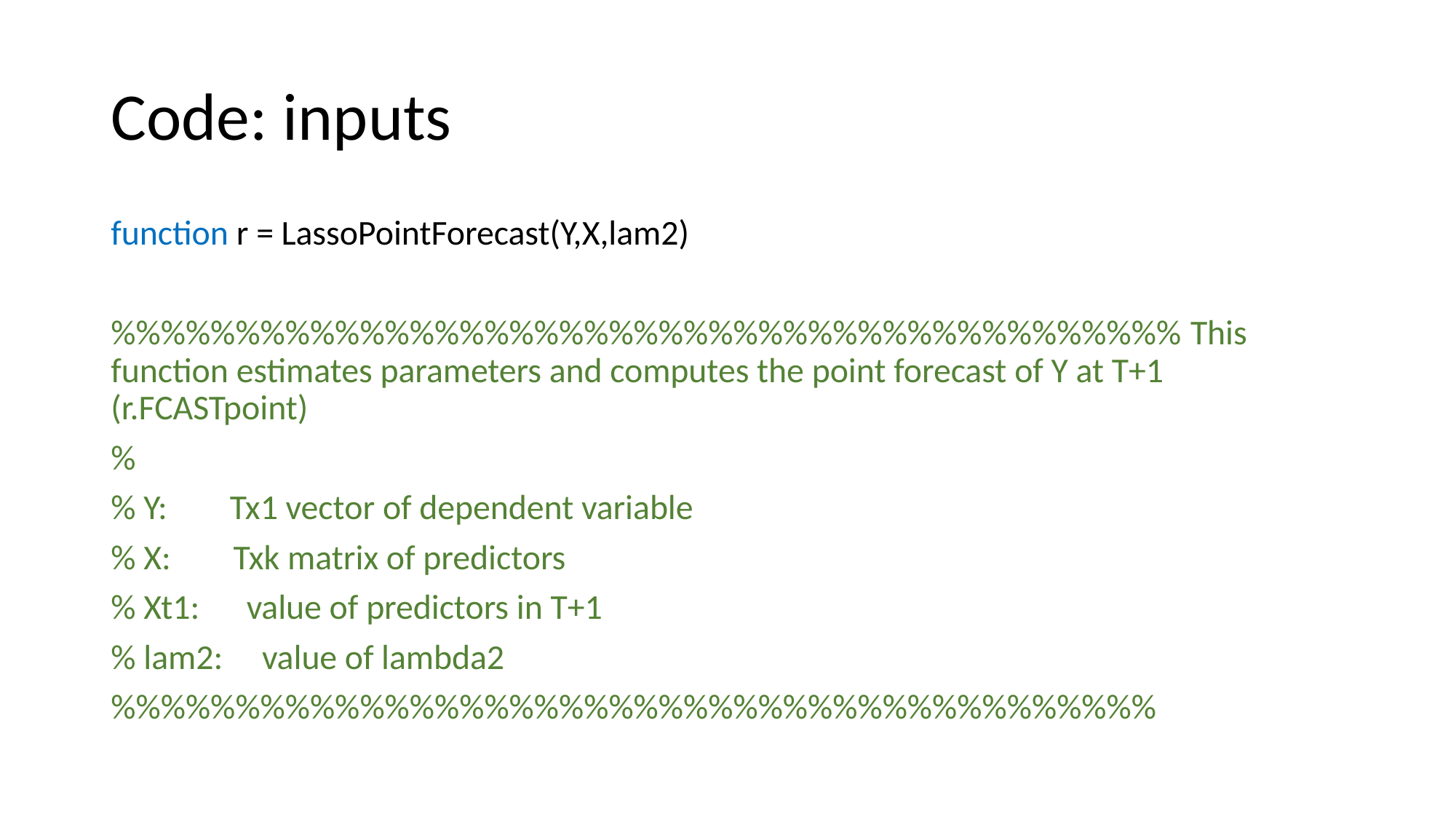

# Code: inputs

function r = LassoPointForecast(Y,X,lam2)

%%%%%%%%%%%%%%%%%%%%%%%%%%%%%%%%%%%%%%%%%%% This function estimates parameters and computes the point forecast of Y at T+1 (r.FCASTpoint)
%
% Y:        Tx1 vector of dependent variable
% X:        Txk matrix of predictors
% Xt1:      value of predictors in T+1
% lam2:     value of lambda2
%%%%%%%%%%%%%%%%%%%%%%%%%%%%%%%%%%%%%%%%%%